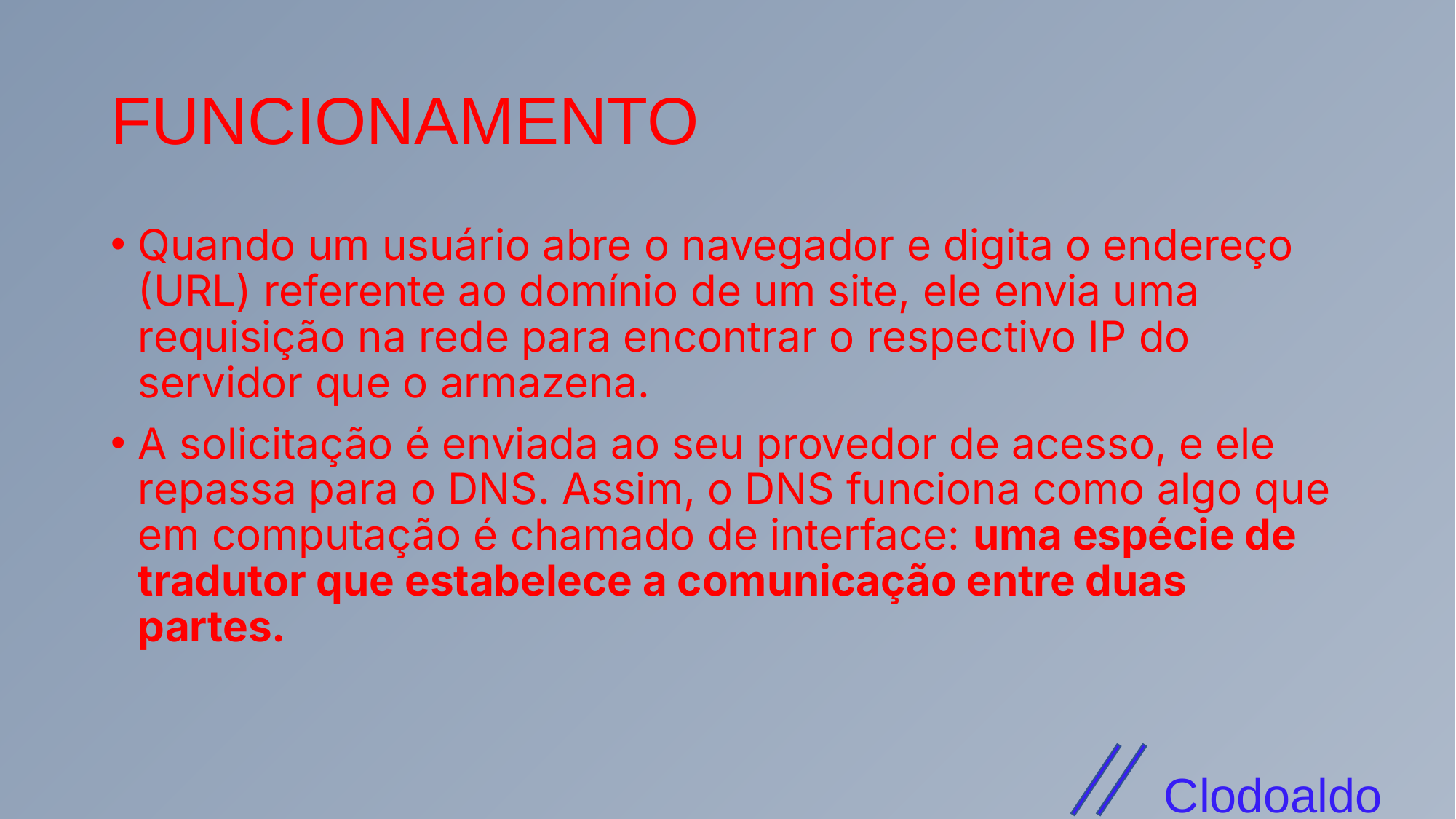

# FUNCIONAMENTO
Quando um usuário abre o navegador e digita o endereço (URL) referente ao domínio de um site, ele envia uma requisição na rede para encontrar o respectivo IP do servidor que o armazena.
A solicitação é enviada ao seu provedor de acesso, e ele repassa para o DNS. Assim, o DNS funciona como algo que em computação é chamado de interface: uma espécie de tradutor que estabelece a comunicação entre duas partes.